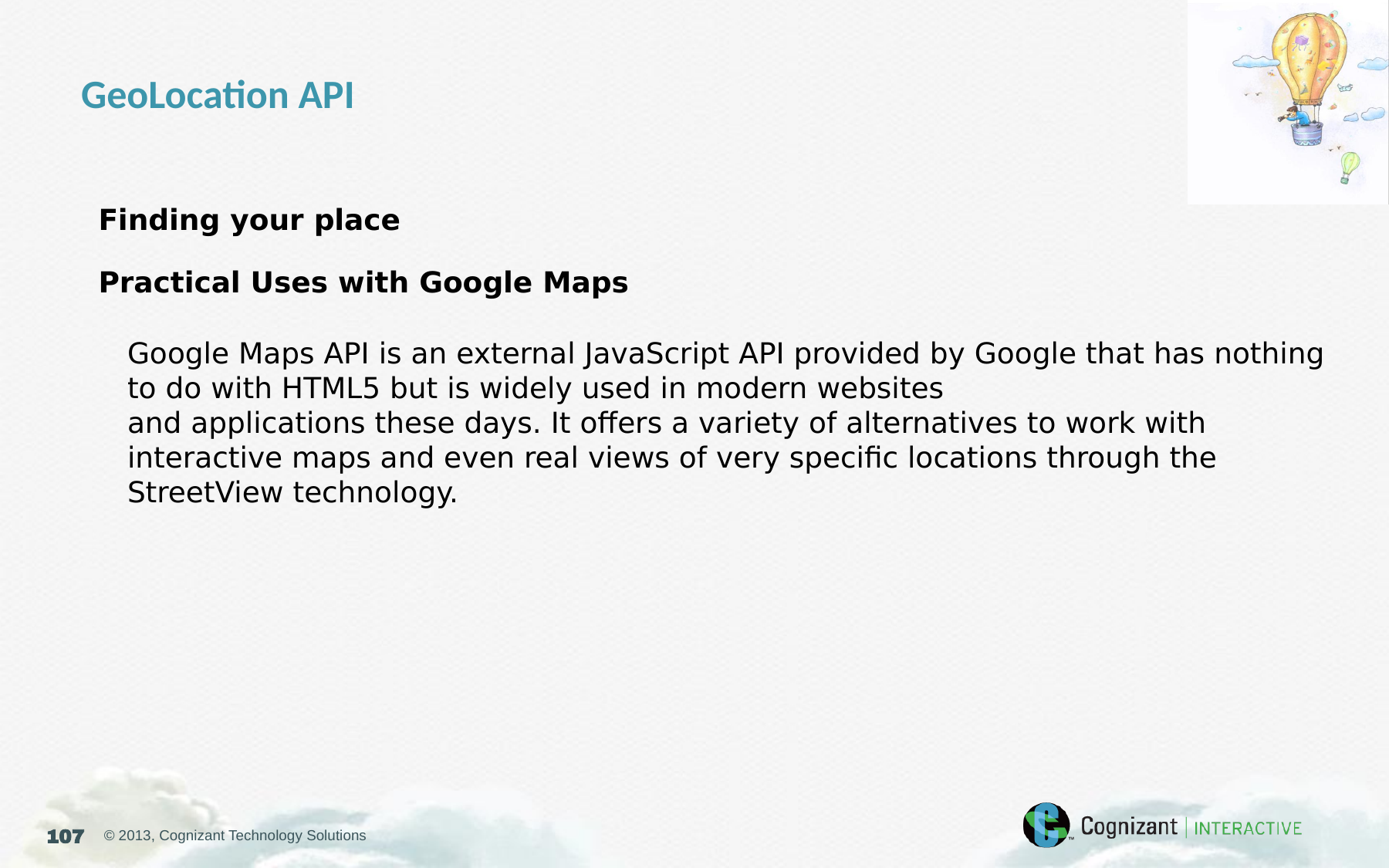

GeoLocation API
Finding your place
Practical Uses with Google Maps
Google Maps API is an external JavaScript API provided by Google that has nothing to do with HTML5 but is widely used in modern websites
and applications these days. It offers a variety of alternatives to work with interactive maps and even real views of very specific locations through the StreetView technology.